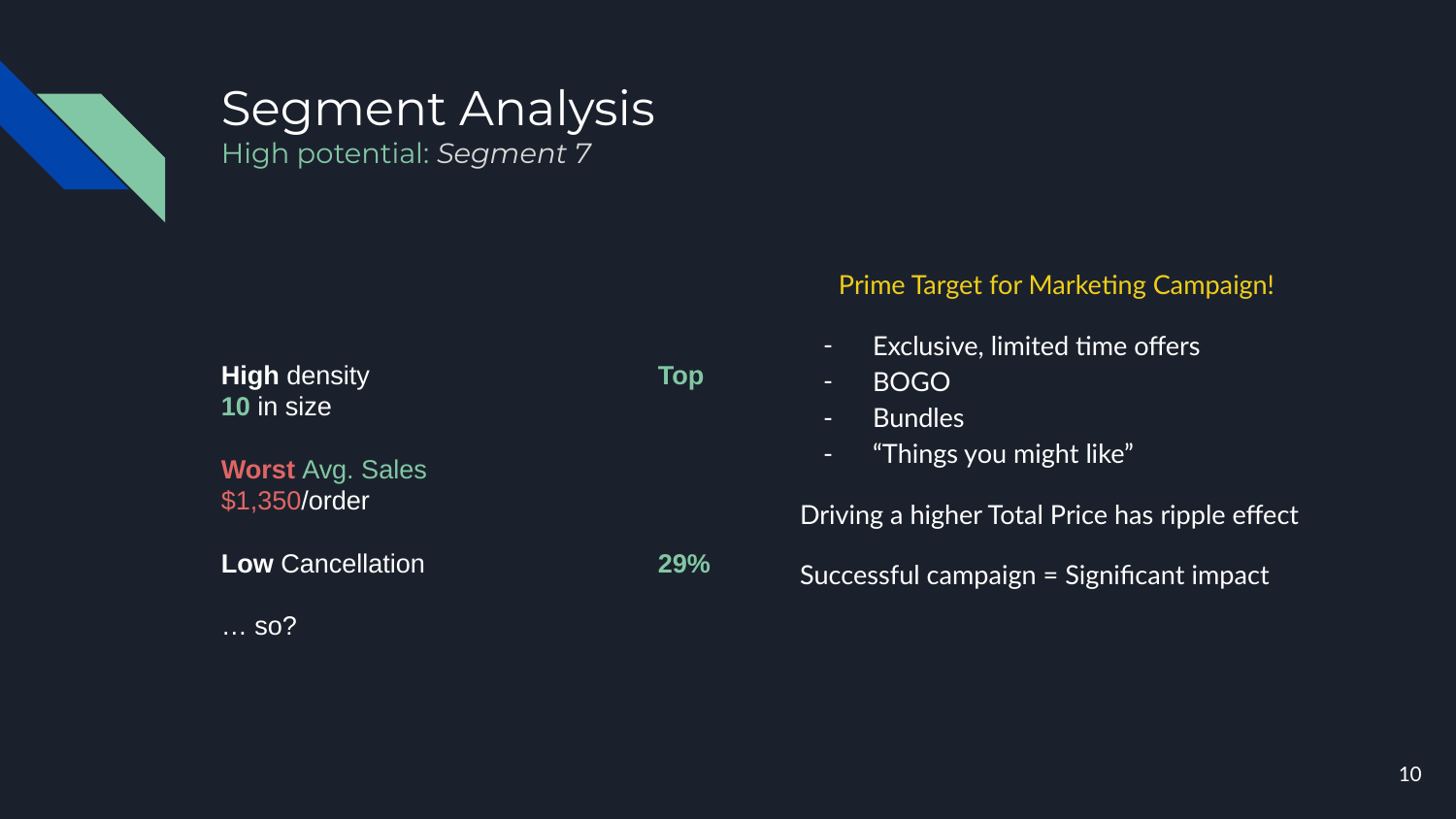

# Segment Analysis
High potential: Segment 7

High density		Top 10 in size

Worst Avg. Sales		$1,350/order

Low Cancellation		29%

… so?

Prime Target for Marketing Campaign!
Exclusive, limited time offers
BOGO
Bundles
“Things you might like”
Driving a higher Total Price has ripple effect
Successful campaign = Significant impact
10